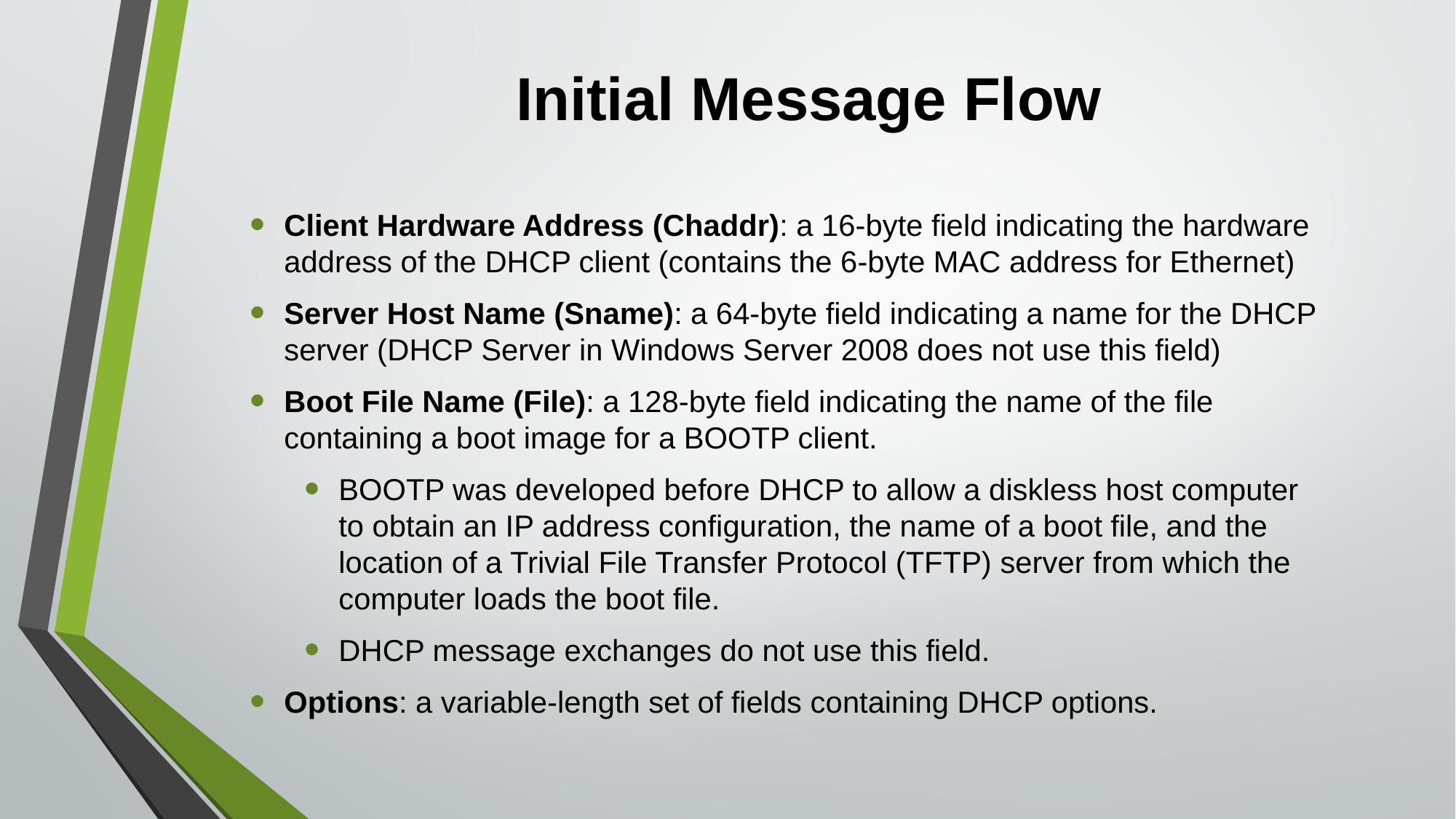

# Initial Message Flow
Client Hardware Address (Chaddr): a 16-byte field indicating the hardware address of the DHCP client (contains the 6-byte MAC address for Ethernet)
Server Host Name (Sname): a 64-byte field indicating a name for the DHCP server (DHCP Server in Windows Server 2008 does not use this field)
Boot File Name (File): a 128-byte field indicating the name of the file containing a boot image for a BOOTP client.
BOOTP was developed before DHCP to allow a diskless host computer to obtain an IP address configuration, the name of a boot file, and the location of a Trivial File Transfer Protocol (TFTP) server from which the computer loads the boot file.
DHCP message exchanges do not use this field.
Options: a variable-length set of fields containing DHCP options.